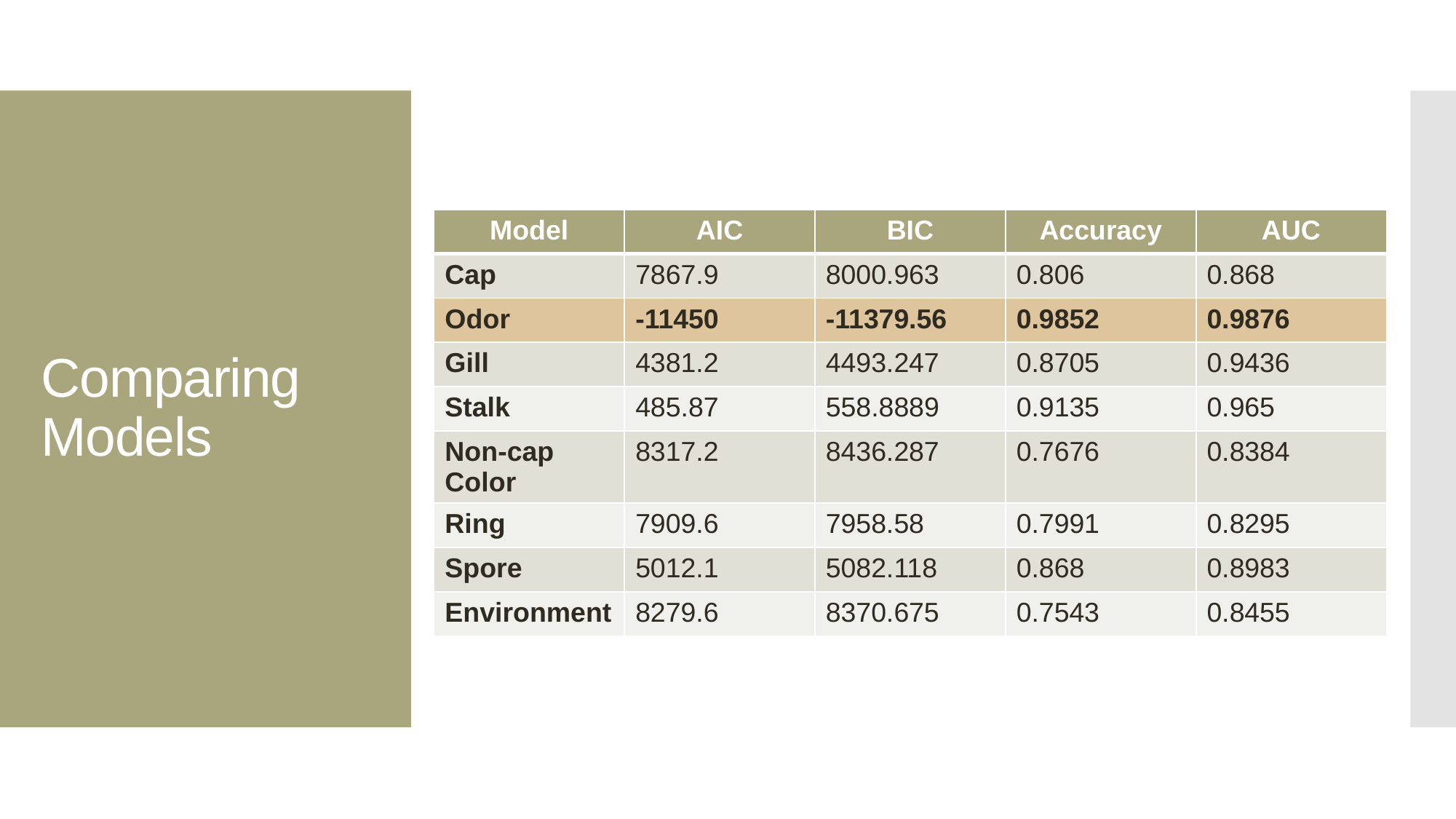

# Comparing Models
| Model | AIC | BIC | Accuracy | AUC |
| --- | --- | --- | --- | --- |
| Cap | 7867.9 | 8000.963 | 0.806 | 0.868 |
| Odor | -11450 | -11379.56 | 0.9852 | 0.9876 |
| Gill | 4381.2 | 4493.247 | 0.8705 | 0.9436 |
| Stalk | 485.87 | 558.8889 | 0.9135 | 0.965 |
| Non-cap Color | 8317.2 | 8436.287 | 0.7676 | 0.8384 |
| Ring | 7909.6 | 7958.58 | 0.7991 | 0.8295 |
| Spore | 5012.1 | 5082.118 | 0.868 | 0.8983 |
| Environment | 8279.6 | 8370.675 | 0.7543 | 0.8455 |